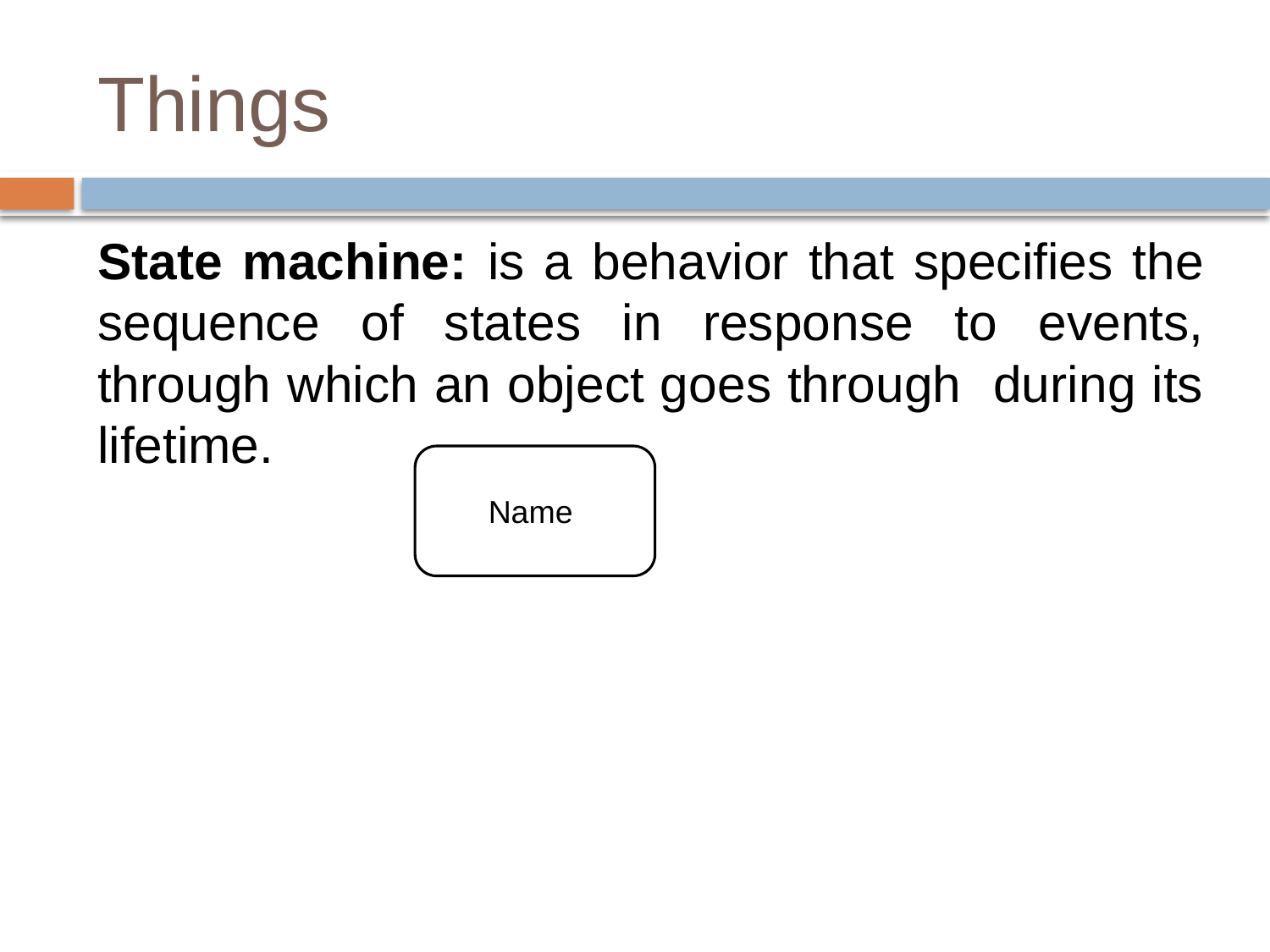

# Things
State machine: is a behavior that specifies the sequence of states in response to events, through which an object goes through  during its lifetime.

Name